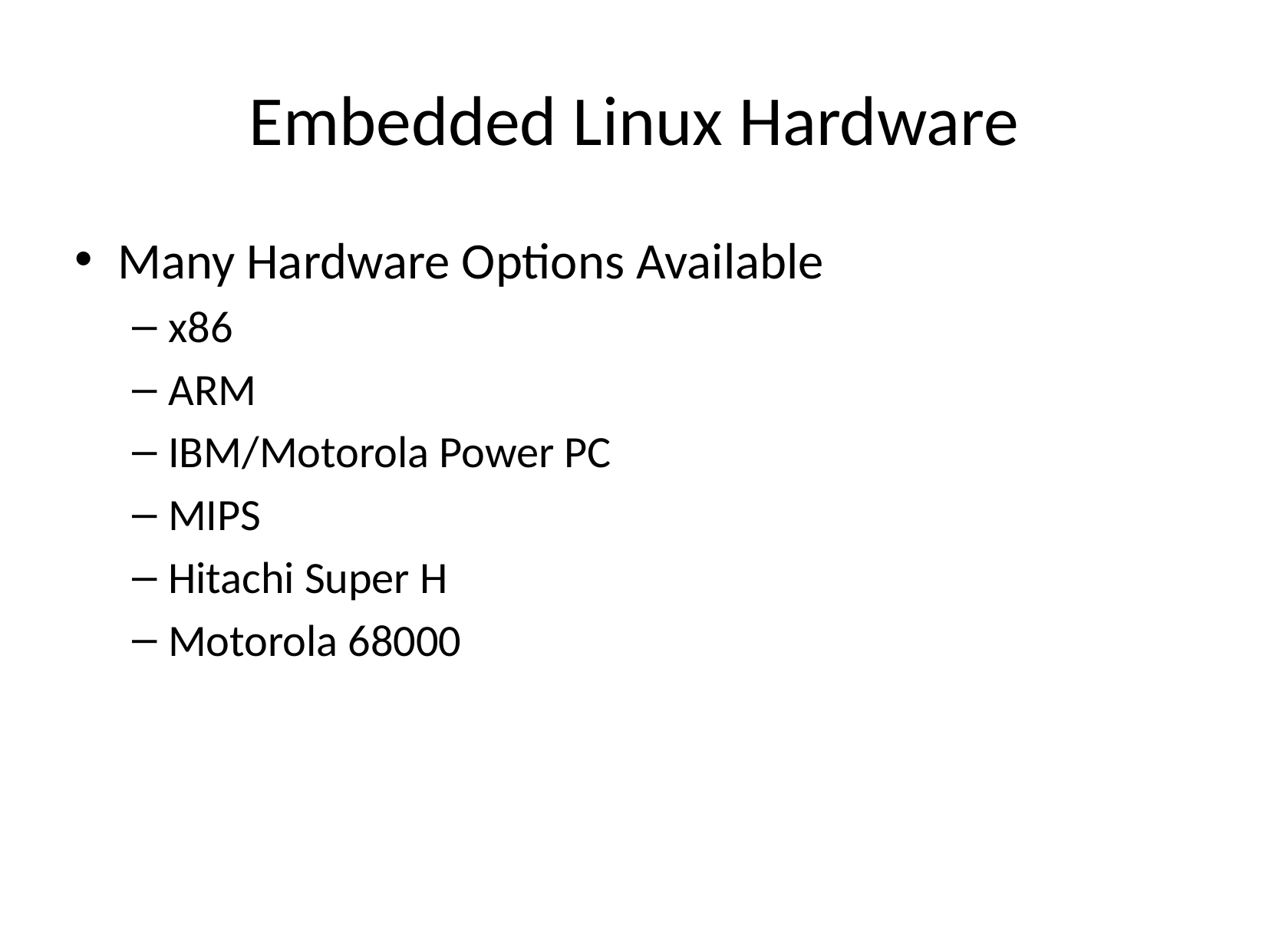

Embedded Linux Hardware
Many Hardware Options Available
x86
ARM
IBM/Motorola Power PC
MIPS
Hitachi Super H
Motorola 68000